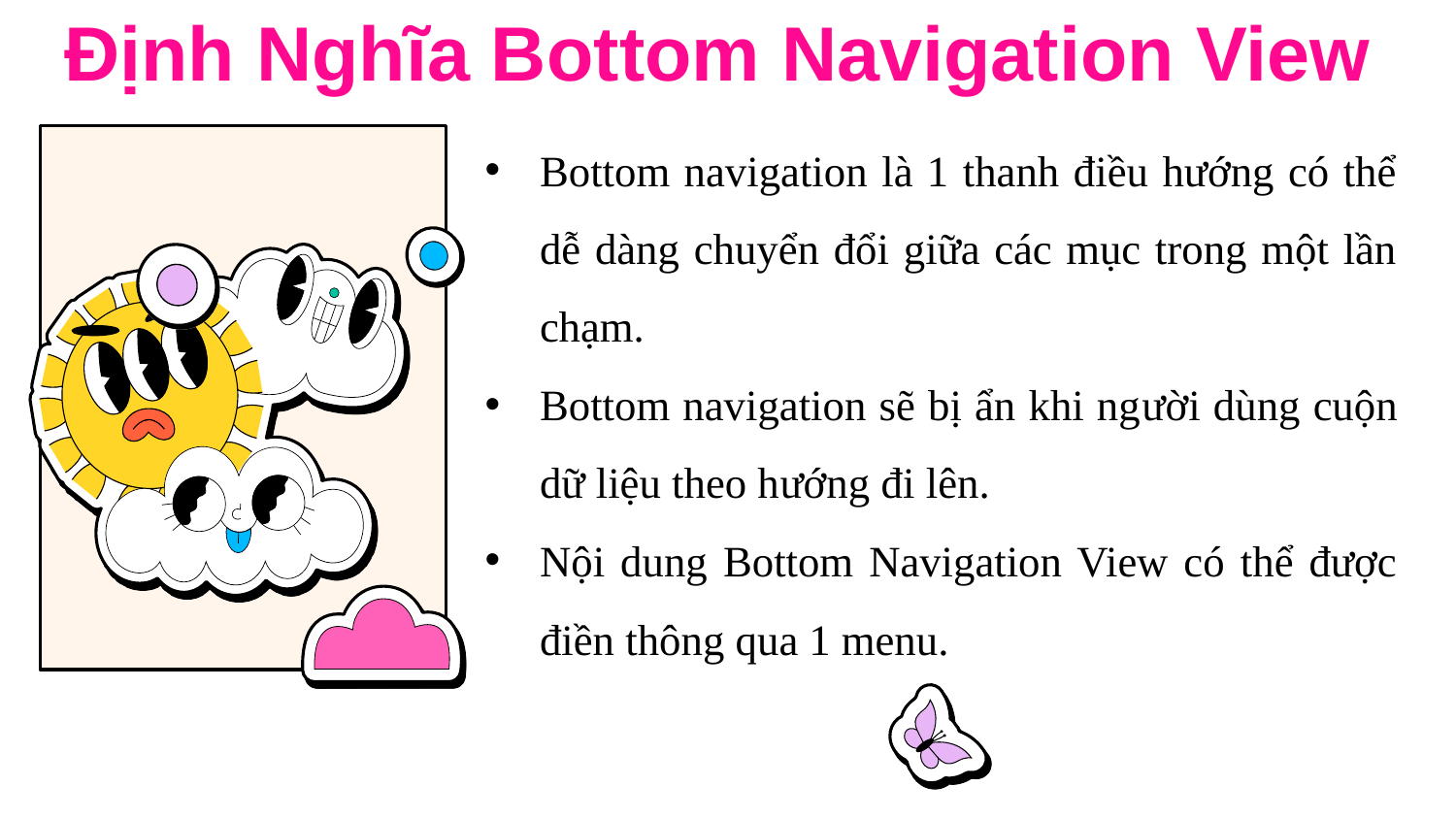

Định Nghĩa Bottom Navigation View
Bottom navigation là 1 thanh điều hướng có thể dễ dàng chuyển đổi giữa các mục trong một lần chạm.
Bottom navigation sẽ bị ẩn khi người dùng cuộn dữ liệu theo hướng đi lên.
Nội dung Bottom Navigation View có thể được điền thông qua 1 menu.